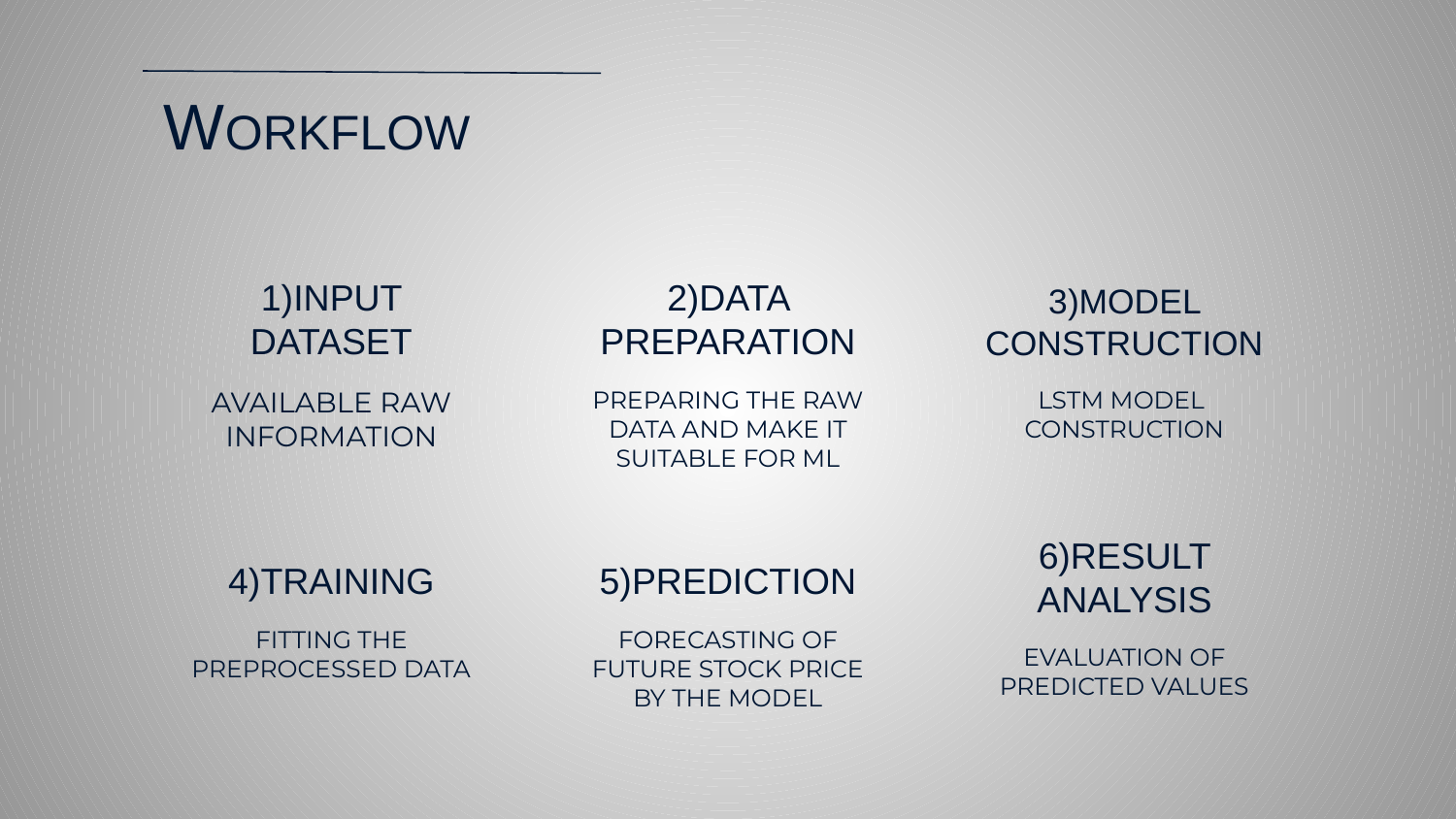

WORKFLOW
1)INPUT DATASET
# 2)DATA PREPARATION
3)MODEL CONSTRUCTION
AVAILABLE RAW INFORMATION
PREPARING THE RAW DATA AND MAKE IT SUITABLE FOR ML
LSTM MODEL
CONSTRUCTION
4)TRAINING
5)PREDICTION
6)RESULT ANALYSIS
FITTING THE PREPROCESSED DATA
FORECASTING OF FUTURE STOCK PRICE BY THE MODEL
EVALUATION OF PREDICTED VALUES